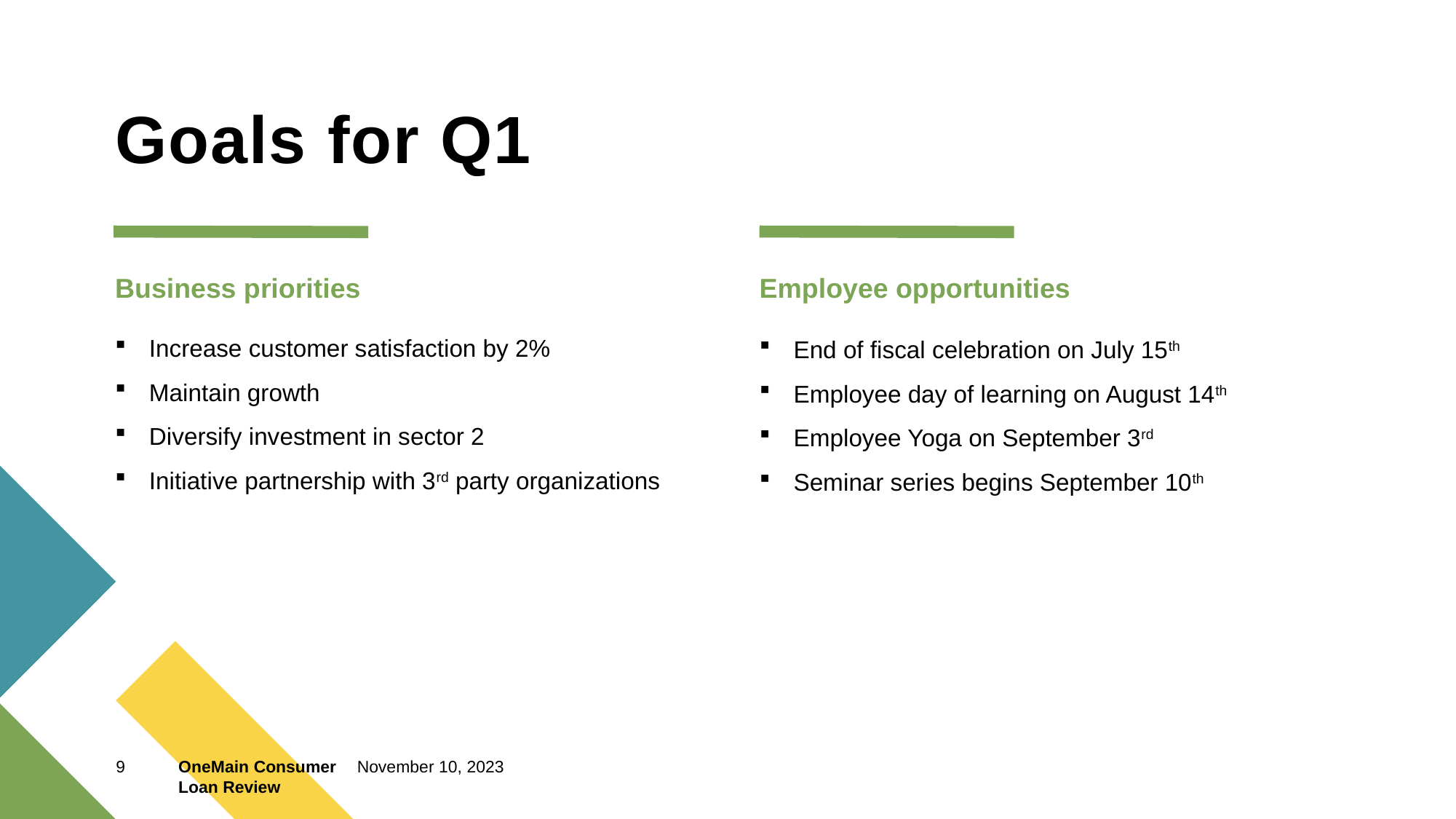

# Goals for Q1
Business priorities
Employee opportunities
Increase customer satisfaction by 2%
Maintain growth
Diversify investment in sector 2
Initiative partnership with 3rd party organizations

End of fiscal celebration on July 15th
Employee day of learning on August 14th
Employee Yoga on September 3rd
Seminar series begins September 10th

9
OneMain Consumer Loan Review
November 10, 2023